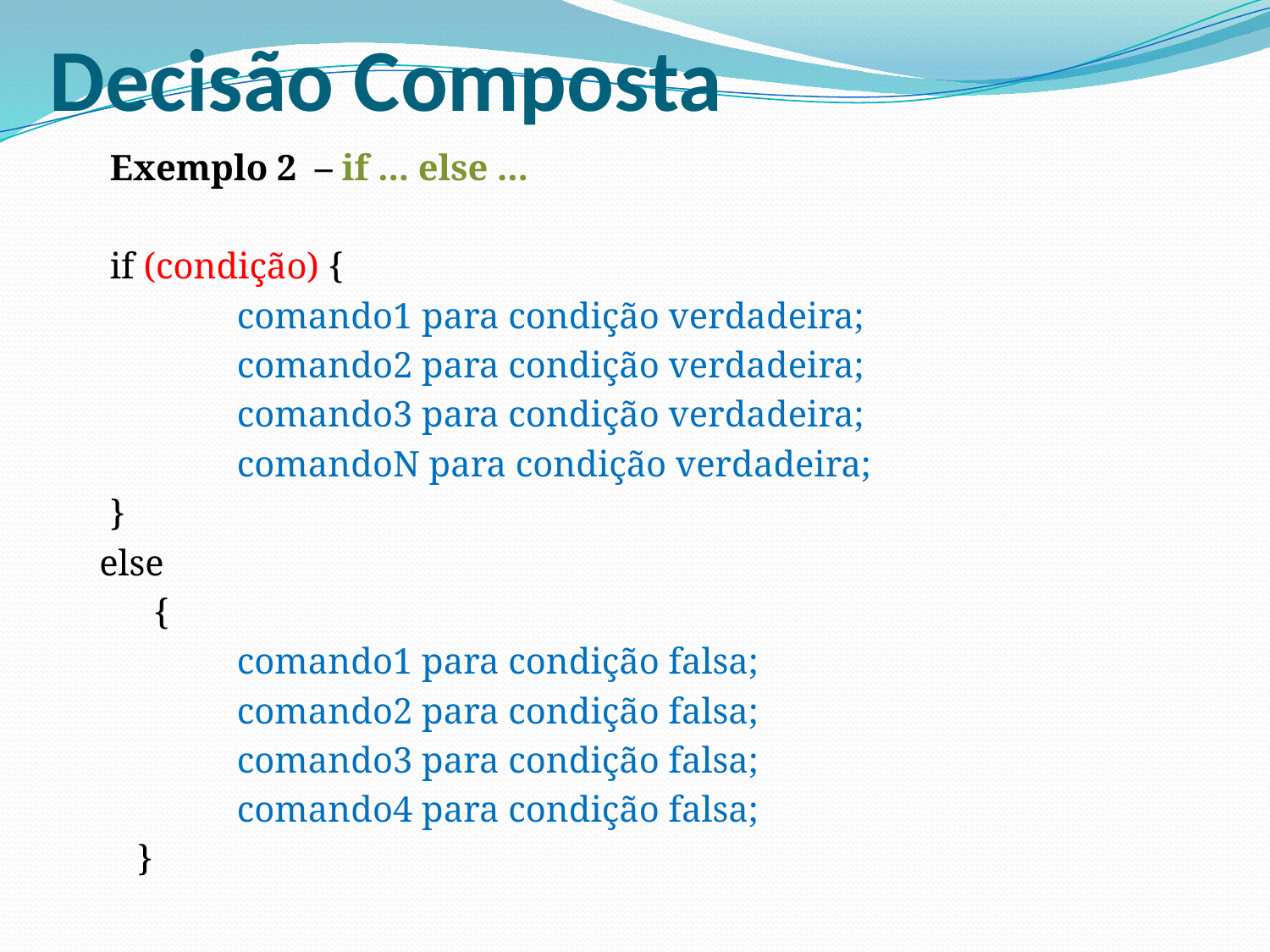

# Decisão Composta
	Exemplo 2  – if ... else ...

	if (condição) {
 		comando1 para condição verdadeira;
		comando2 para condição verdadeira;
		comando3 para condição verdadeira;
		comandoN para condição verdadeira;
	}
   else
         {
		comando1 para condição falsa;
		comando2 para condição falsa;
		comando3 para condição falsa;
		comando4 para condição falsa;
	   }